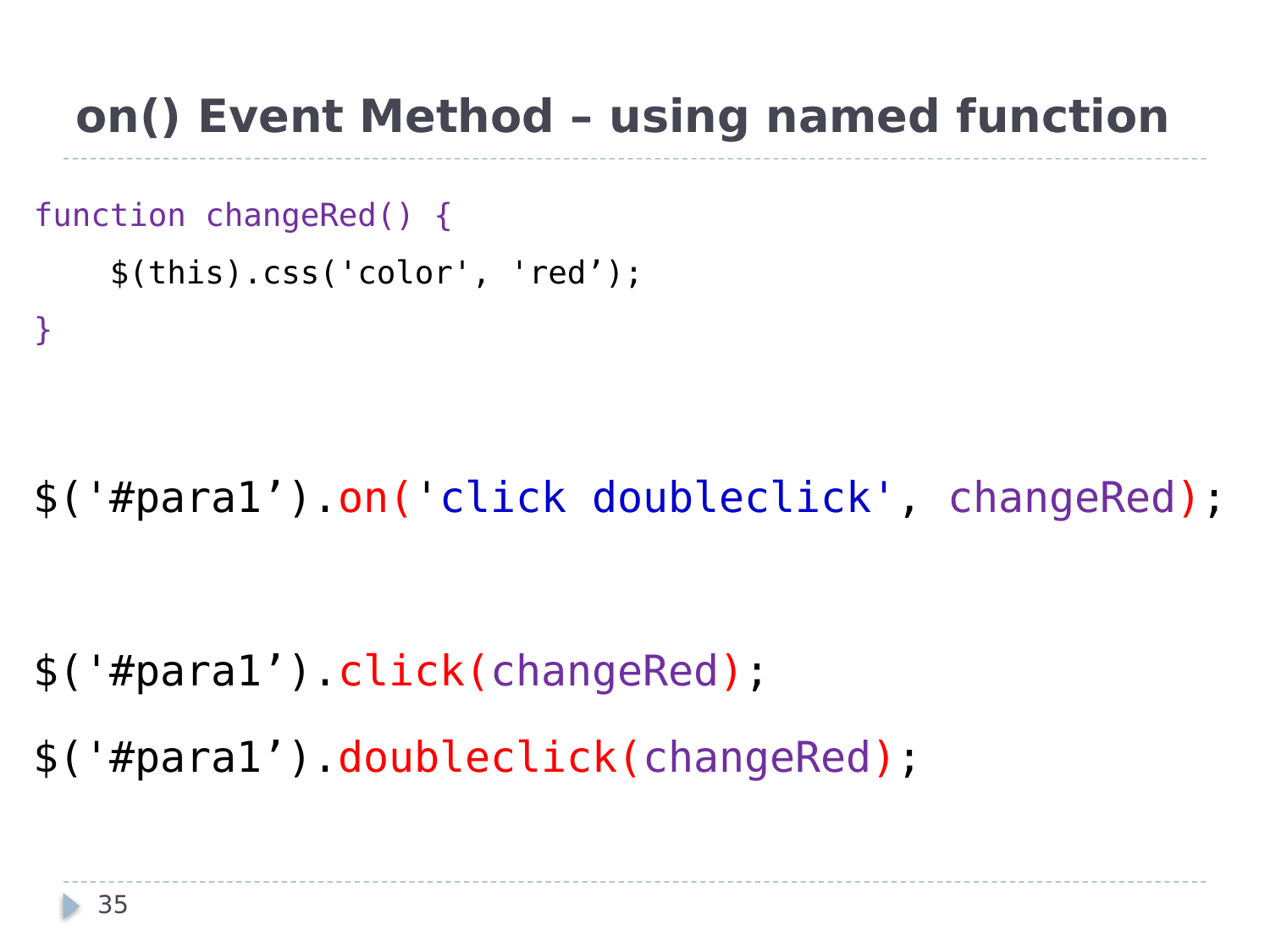

# on() Event Method – using named function
function changeRed() {
    $(this).css('color', 'red’);
}

$('#para1’).on('click doubleclick', changeRed);

$('#para1’).click(changeRed);
$('#para1’).doubleclick(changeRed);
35